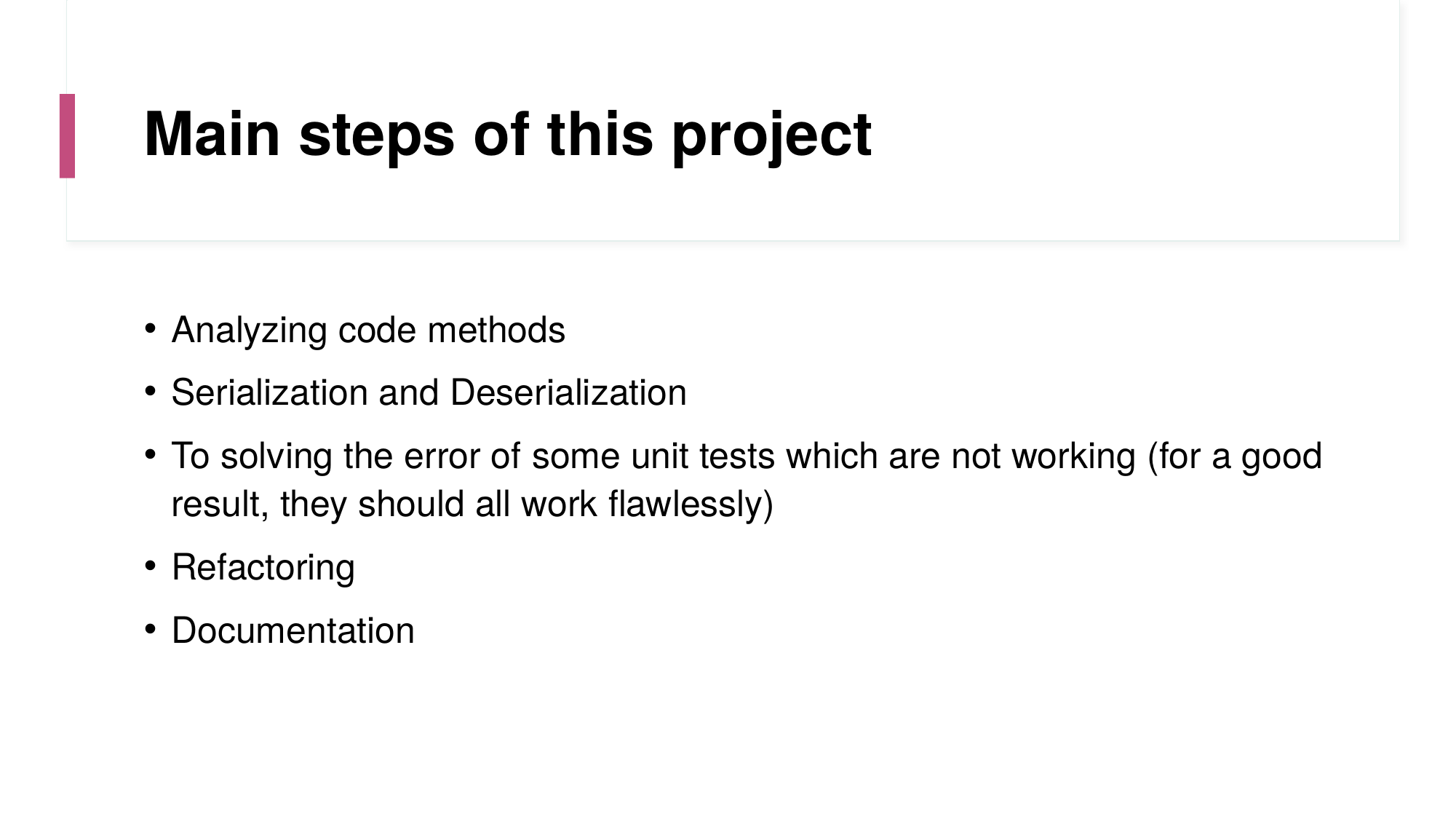

# Main steps of this project
Analyzing code methods
Serialization and Deserialization
To solving the error of some unit tests which are not working (for a good result, they should all work flawlessly)
Refactoring
Documentation